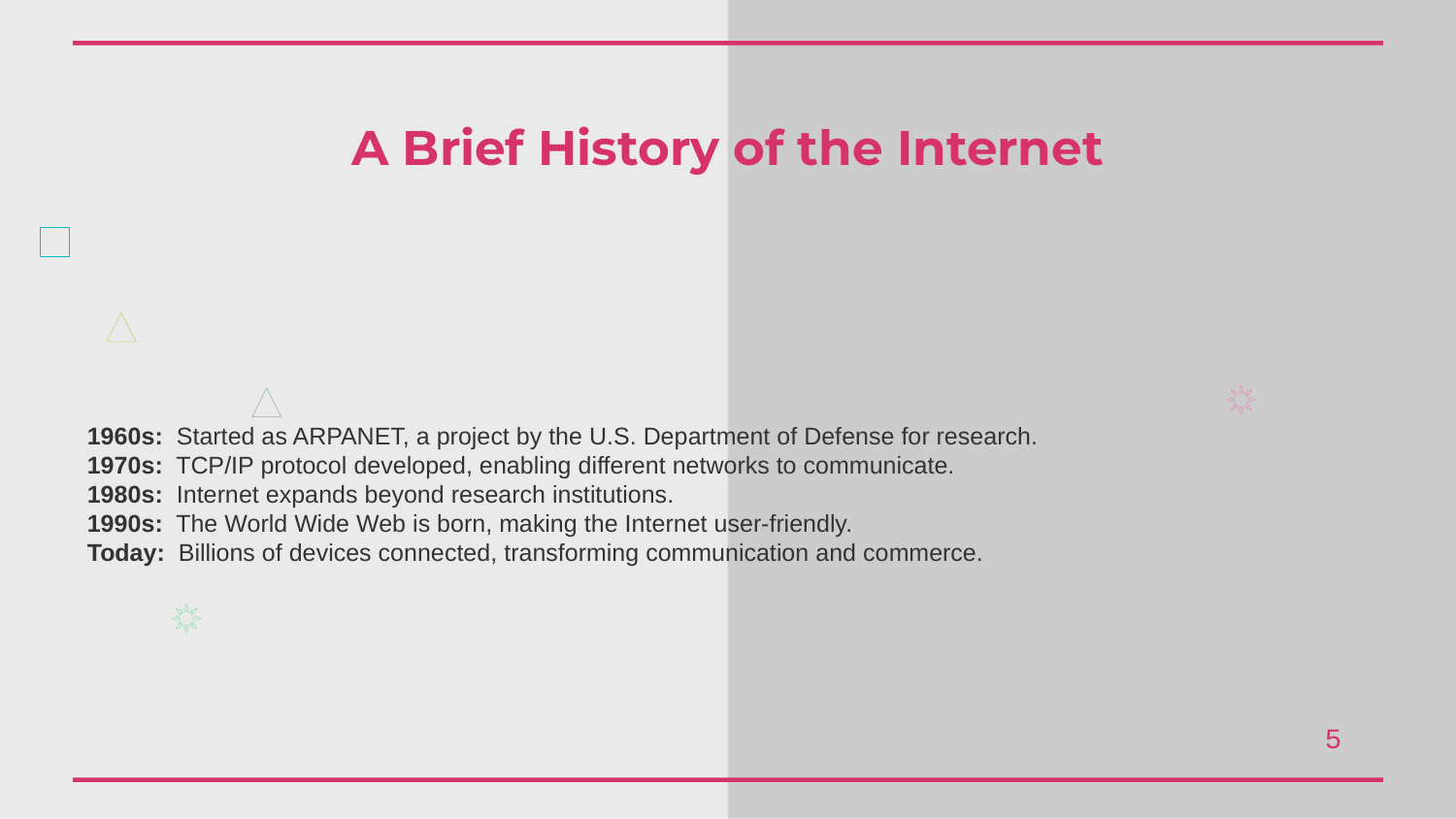

A Brief History of the Internet

1960s:  Started as ARPANET, a project by the U.S. Department of Defense for research.
1970s:  TCP/IP protocol developed, enabling different networks to communicate.
1980s:  Internet expands beyond research institutions.
1990s:  The World Wide Web is born, making the Internet user-friendly.
Today:  Billions of devices connected, transforming communication and commerce.

5